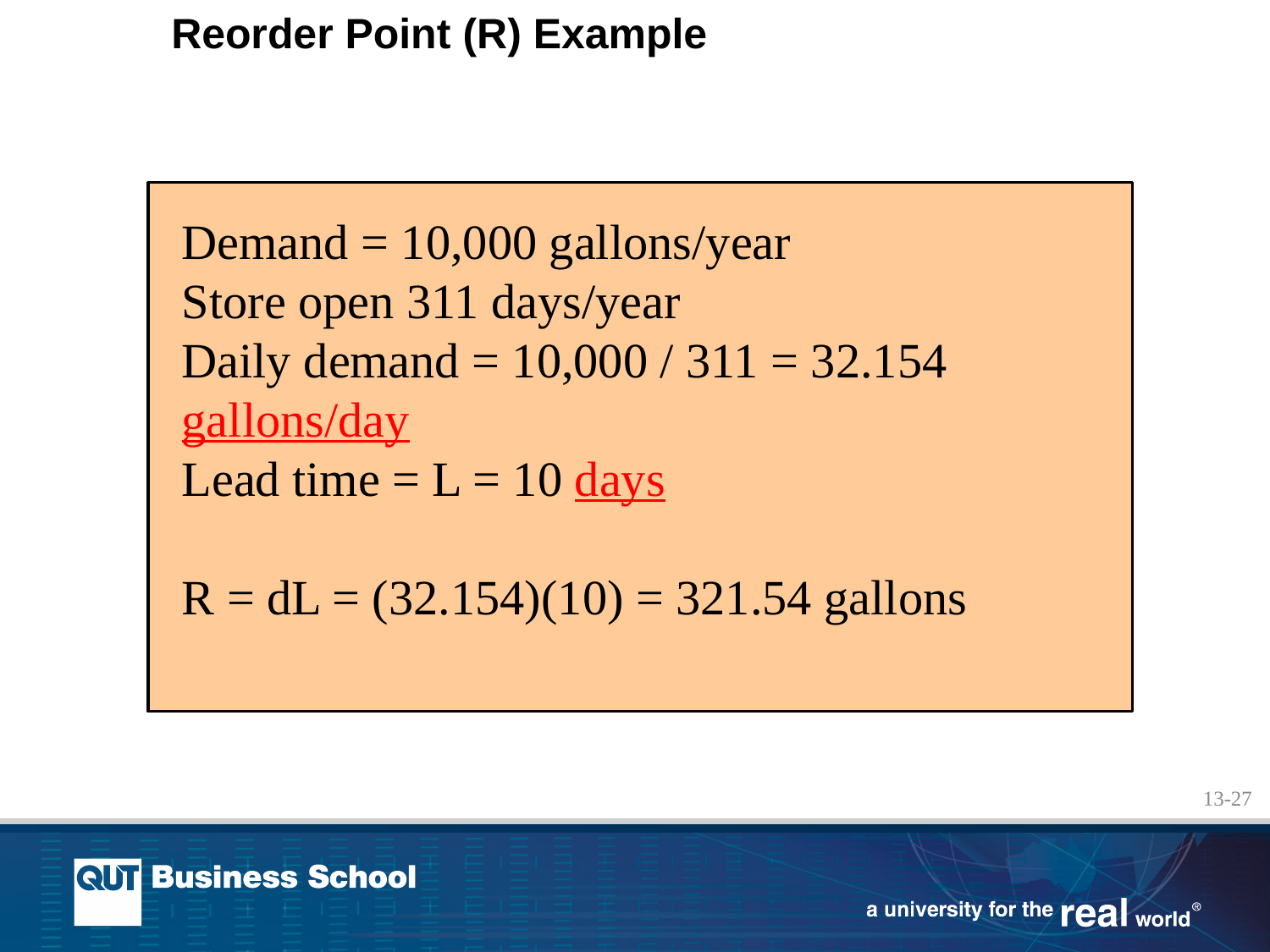

# Reorder Point (R) Example

Demand = 10,000 gallons/year
Store open 311 days/year
Daily demand = 10,000 / 311 = 32.154 gallons/day
Lead time = L = 10 days

R = dL = (32.154)(10) = 321.54 gallons
13-27